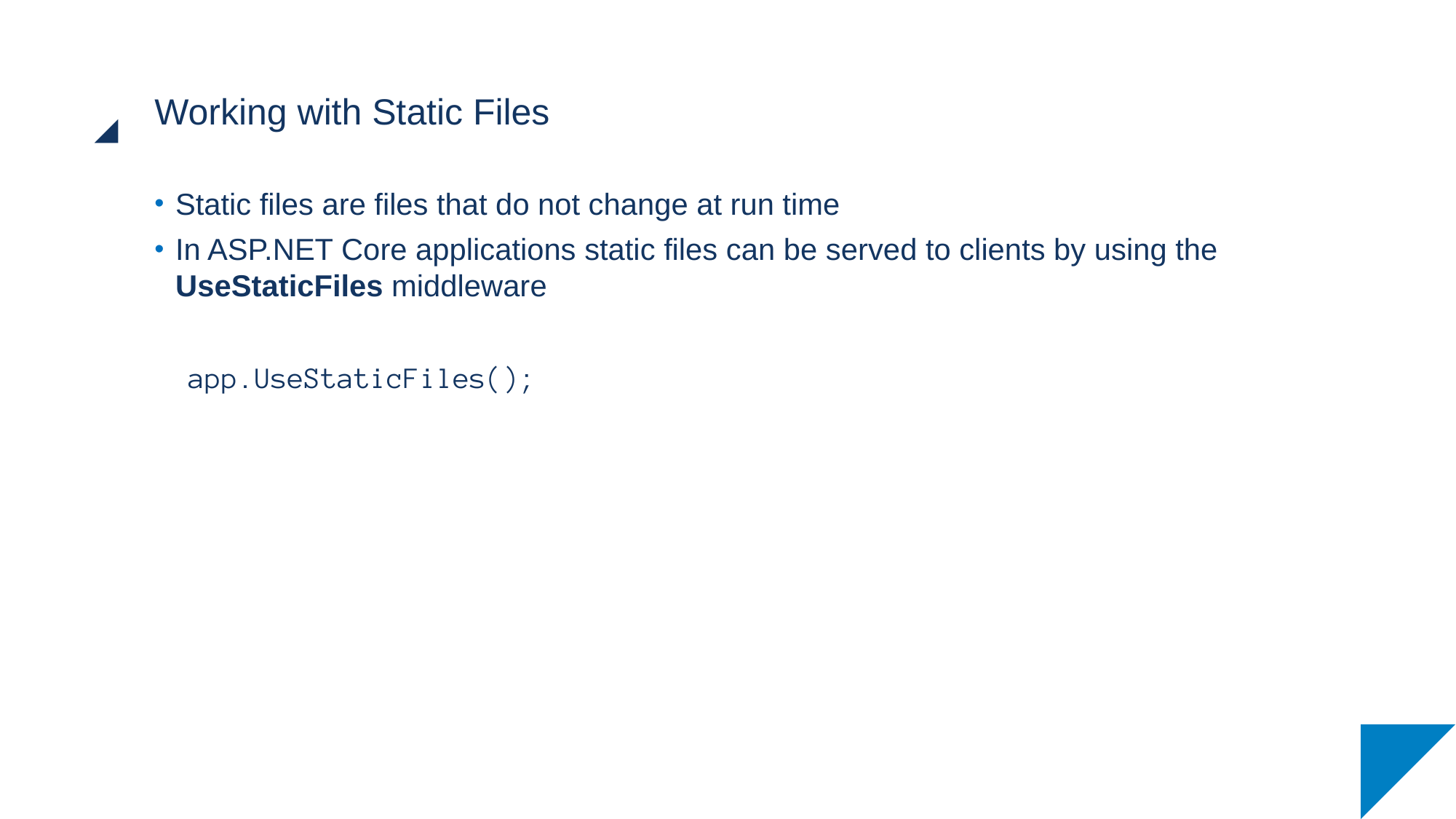

# Working with Static Files
Static files are files that do not change at run time
In ASP.NET Core applications static files can be served to clients by using the UseStaticFiles middleware

app.UseStaticFiles();